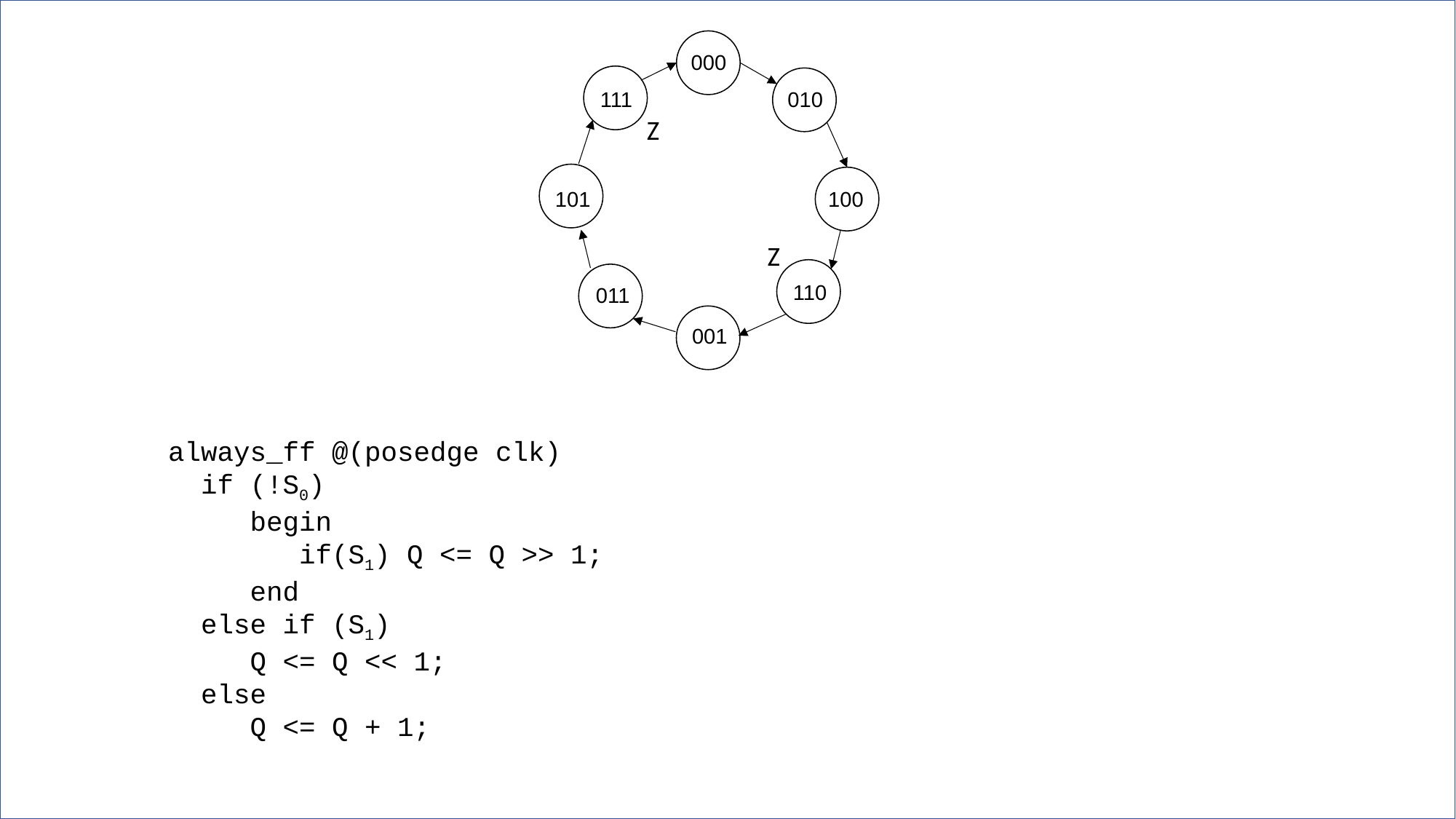

000

111
010
Z

101
100
Z

110
011

001
always_ff @(posedge clk)
  if (!S0)
     begin
        if(S1) Q <= Q >> 1;
     end
  else if (S1)
     Q <= Q << 1;
  else
     Q <= Q + 1;